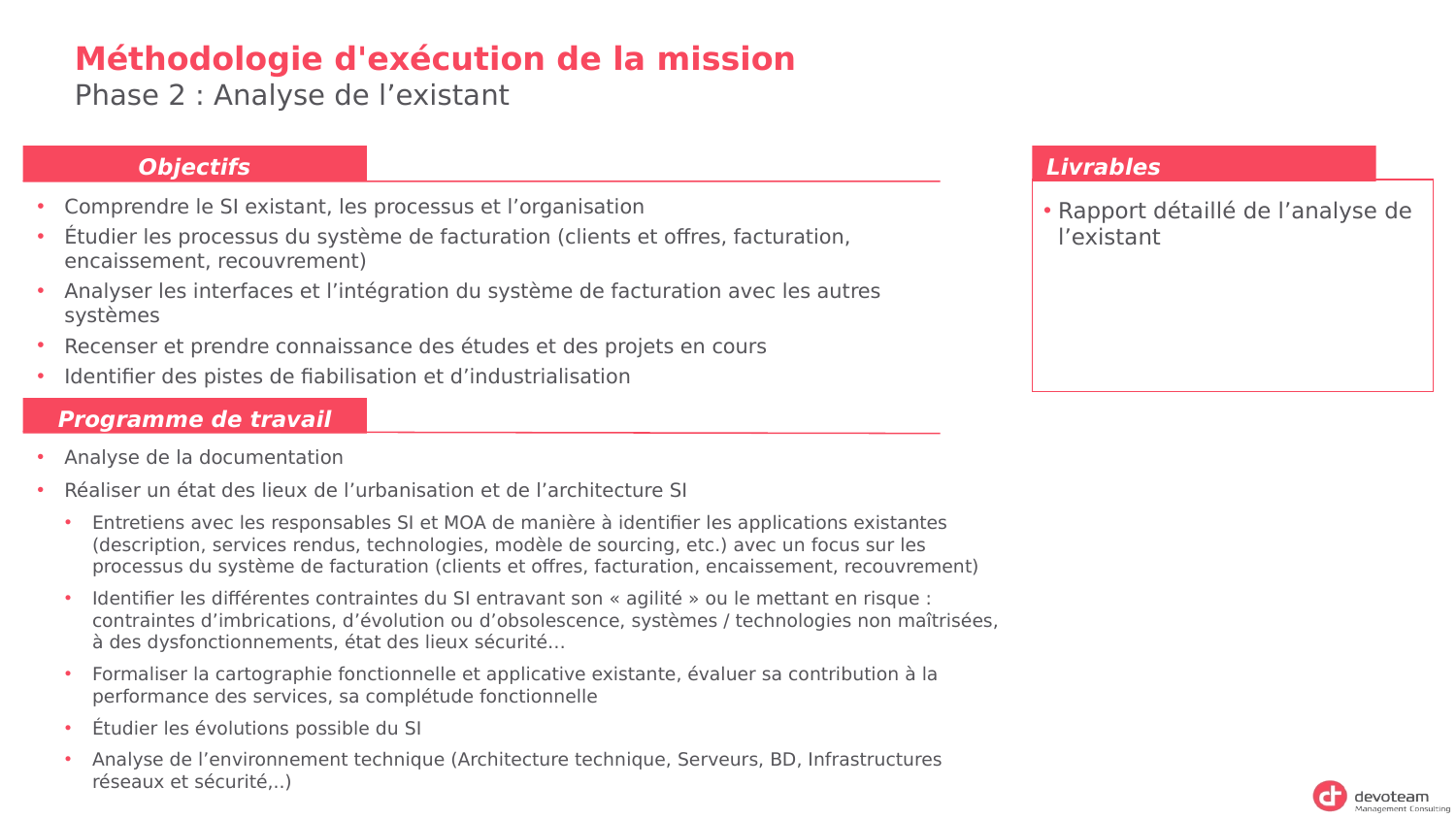

# Méthodologie d'exécution de la mission
Phase 2 : Analyse de l’existant
Objectifs
Livrables
Rapport détaillé de l’analyse de l’existant

Comprendre le SI existant, les processus et l’organisation
Étudier les processus du système de facturation (clients et offres, facturation, encaissement, recouvrement)
Analyser les interfaces et l’intégration du système de facturation avec les autres systèmes
Recenser et prendre connaissance des études et des projets en cours
Identifier des pistes de fiabilisation et d’industrialisation

Programme de travail

Analyse de la documentation
Réaliser un état des lieux de l’urbanisation et de l’architecture SI
Entretiens avec les responsables SI et MOA de manière à identifier les applications existantes (description, services rendus, technologies, modèle de sourcing, etc.) avec un focus sur les processus du système de facturation (clients et offres, facturation, encaissement, recouvrement)
Identifier les différentes contraintes du SI entravant son « agilité » ou le mettant en risque : contraintes d’imbrications, d’évolution ou d’obsolescence, systèmes / technologies non maîtrisées, à des dysfonctionnements, état des lieux sécurité…
Formaliser la cartographie fonctionnelle et applicative existante, évaluer sa contribution à la performance des services, sa complétude fonctionnelle
Étudier les évolutions possible du SI
Analyse de l’environnement technique (Architecture technique, Serveurs, BD, Infrastructures réseaux et sécurité,..)
18